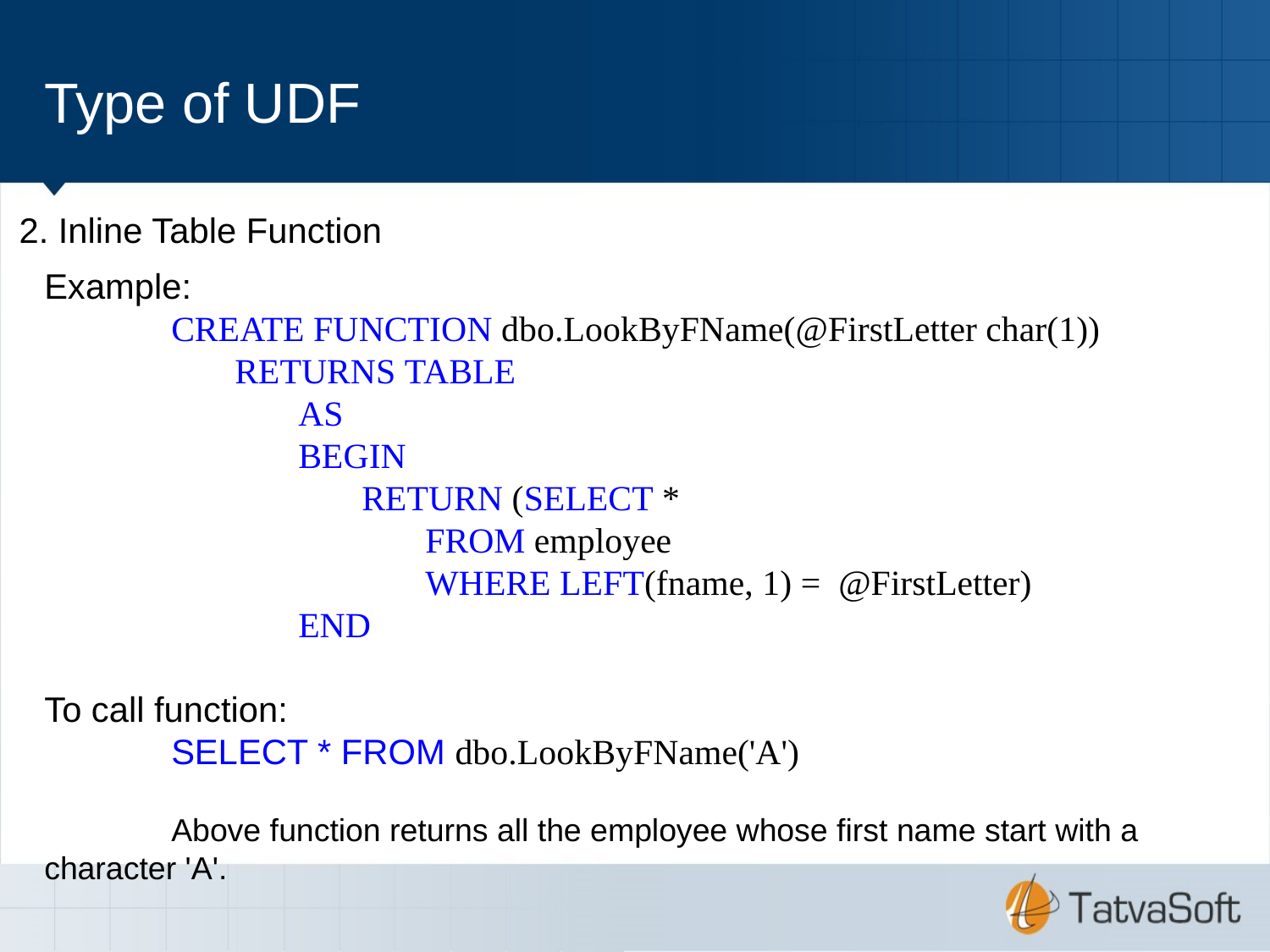

Type of UDF
2. Inline Table Function
Example:
		CREATE FUNCTION dbo.LookByFName(@FirstLetter char(1))
			RETURNS TABLE
				AS
         			BEGIN
					RETURN (SELECT *
						FROM employee
						WHERE LEFT(fname, 1) =  @FirstLetter)
				END

To call function:
		SELECT * FROM dbo.LookByFName('A')

		Above function returns all the employee whose first name start with a character 'A'.